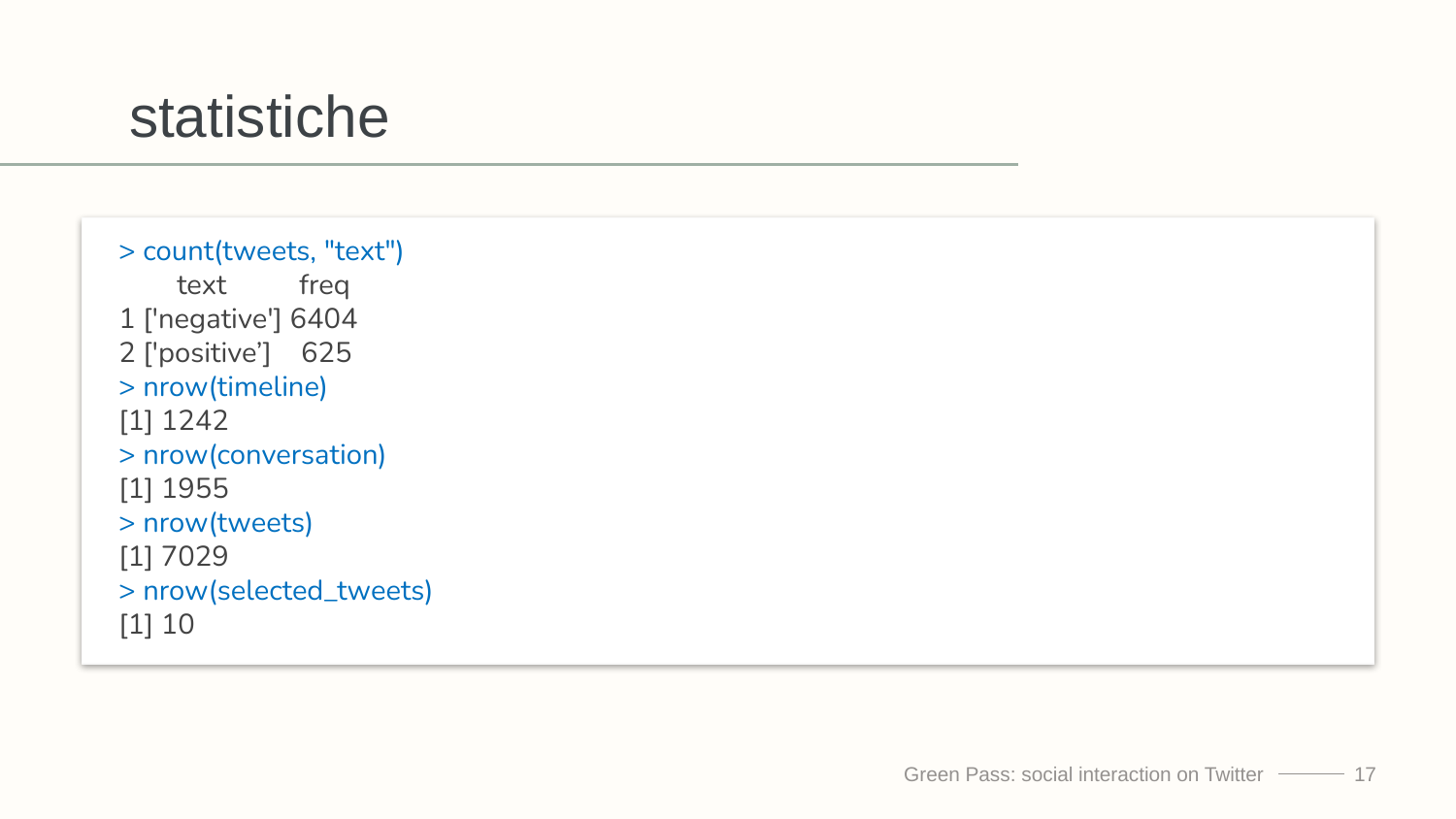

# statistiche
> count(tweets, "text")
        text          freq
1 ['negative'] 6404
2 ['positive’]    625
> nrow(timeline)
[1] 1242
> nrow(conversation)
[1] 1955
> nrow(tweets)
[1] 7029
> nrow(selected_tweets)
[1] 10
Green Pass: social interaction on Twitter